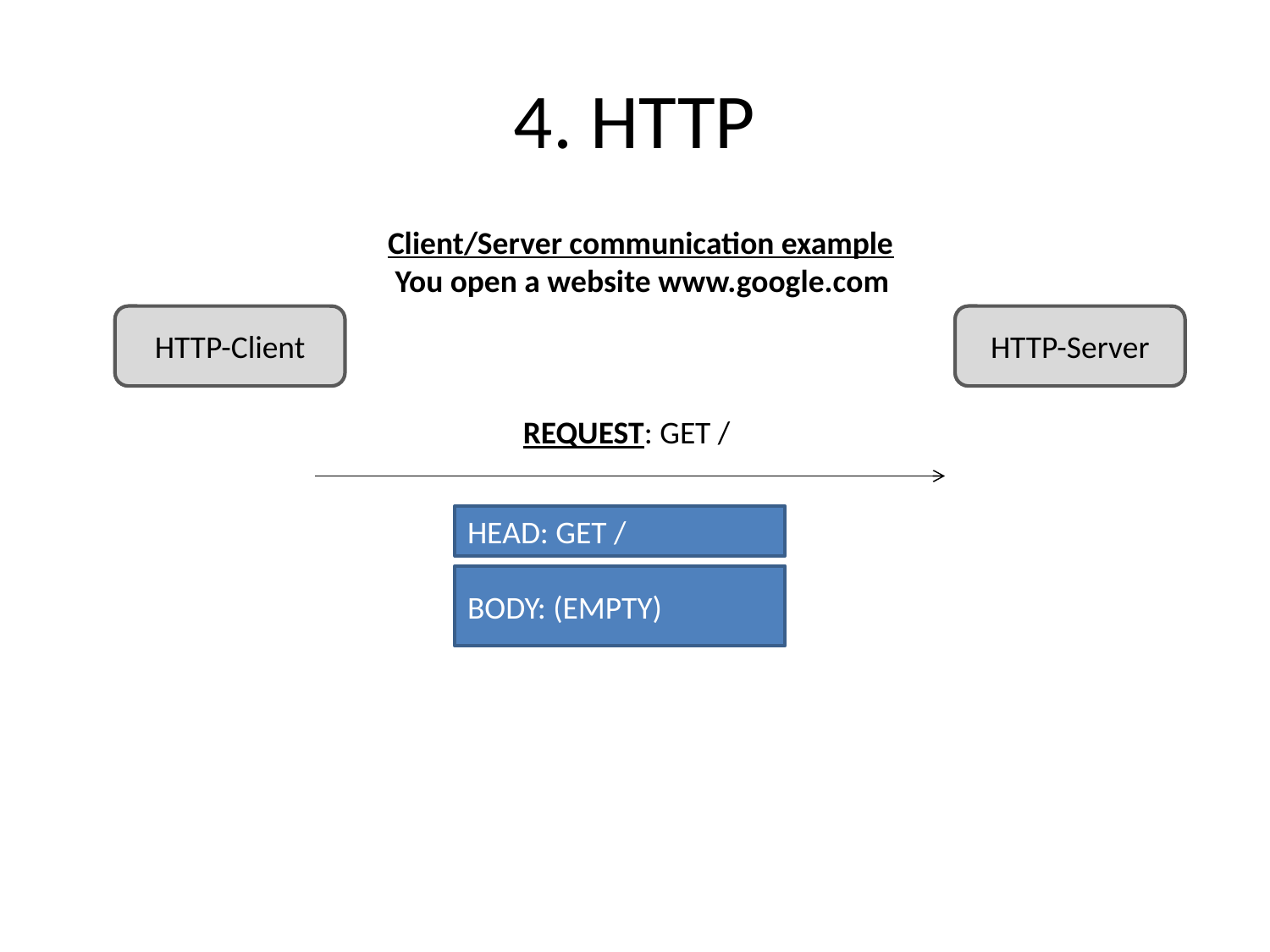

# 4. HTTP
Client/Server communication example
 You open a website www.google.com
HTTP-Client
HTTP-Server
REQUEST: GET /
HEAD: GET /
BODY: (EMPTY)